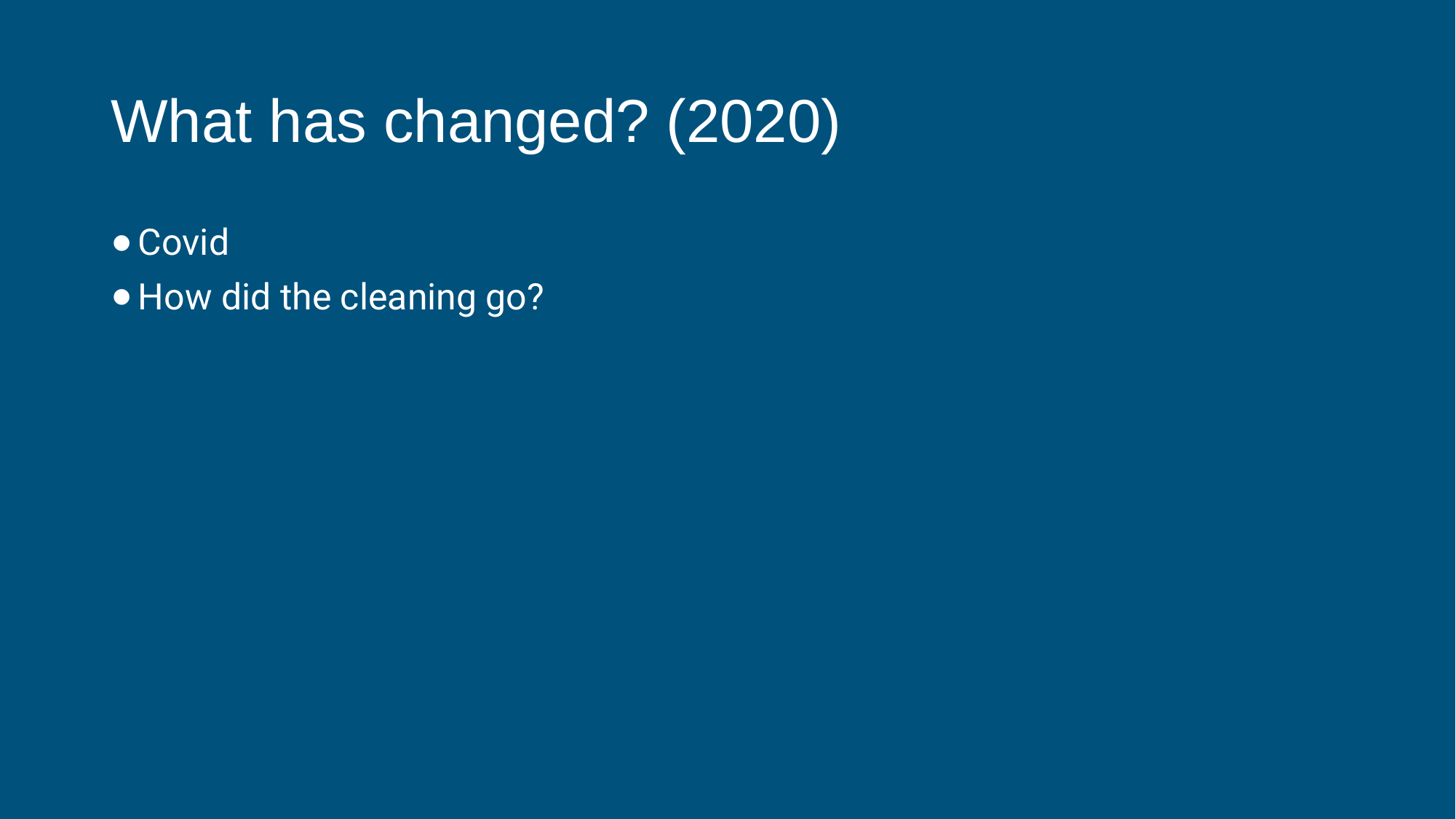

# What has changed? (2020)
Covid
How did the cleaning go?